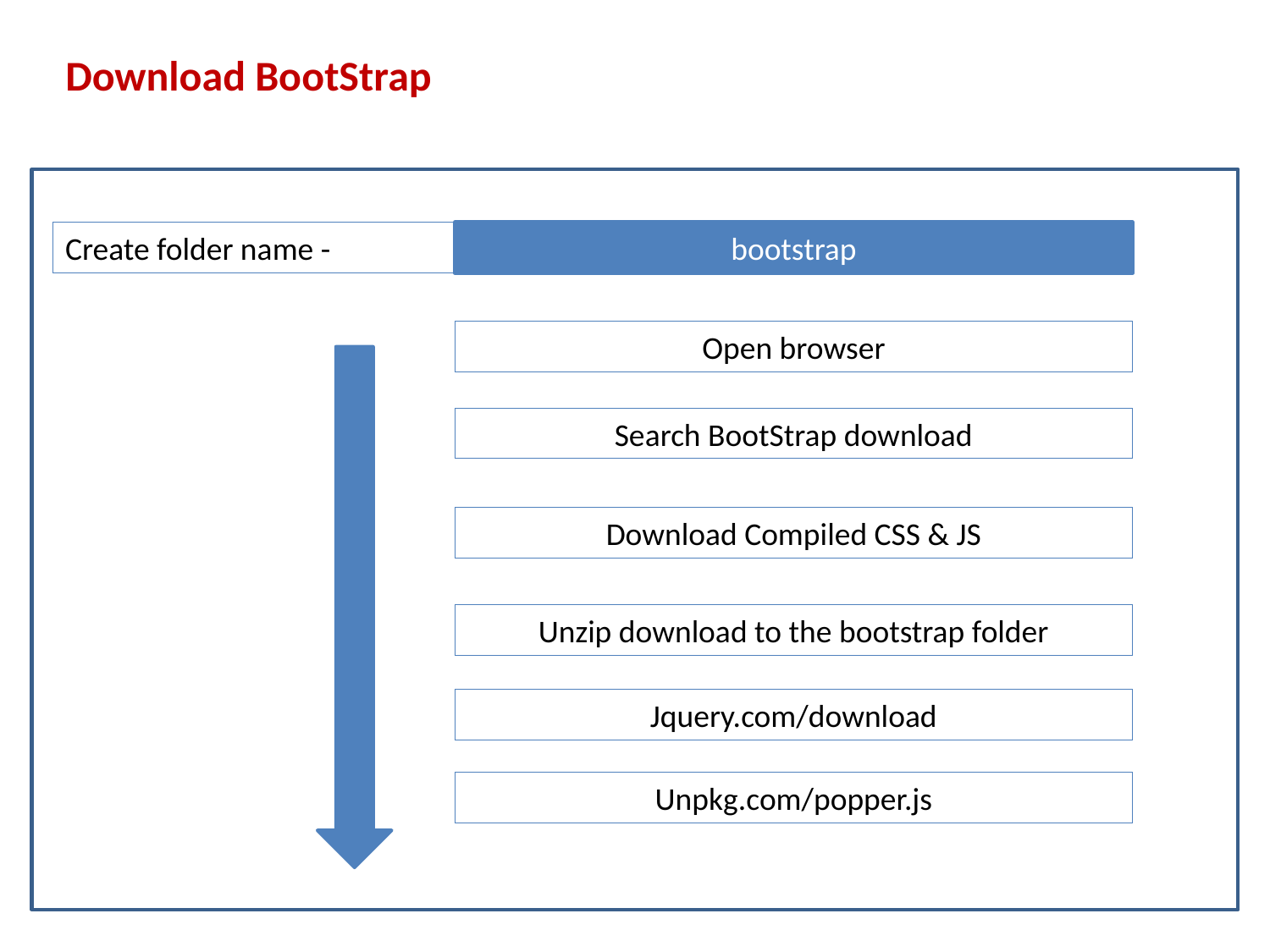

Download BootStrap

Create folder name -
bootstrap
Open browser

Search BootStrap download
Download Compiled CSS & JS
Unzip download to the bootstrap folder
Jquery.com/download
Unpkg.com/popper.js